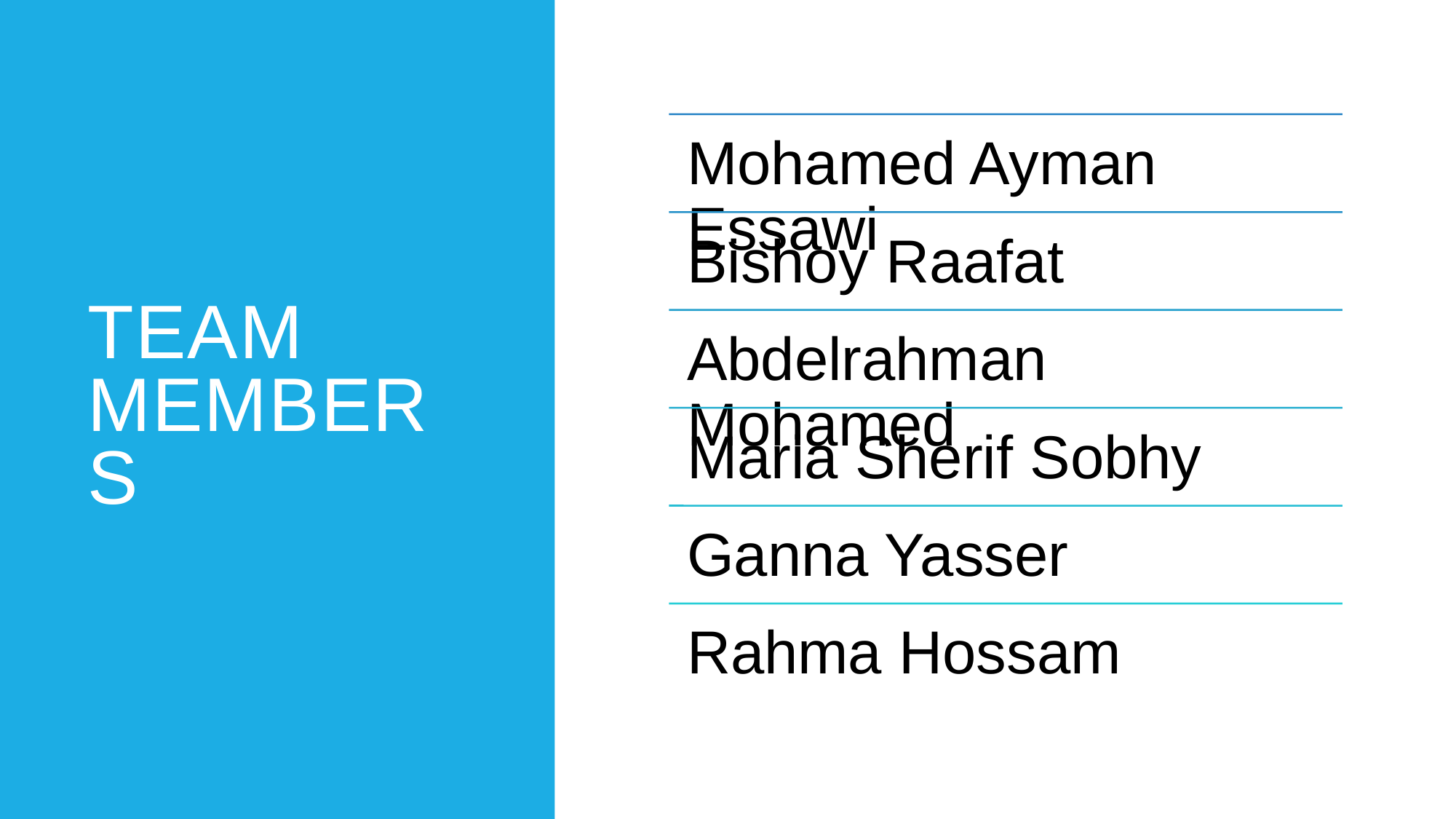

# Team Members
Mohamed Ayman  Essawi
Bishoy Raafat
Abdelrahman Mohamed
Maria Sherif Sobhy
Ganna Yasser
Rahma Hossam